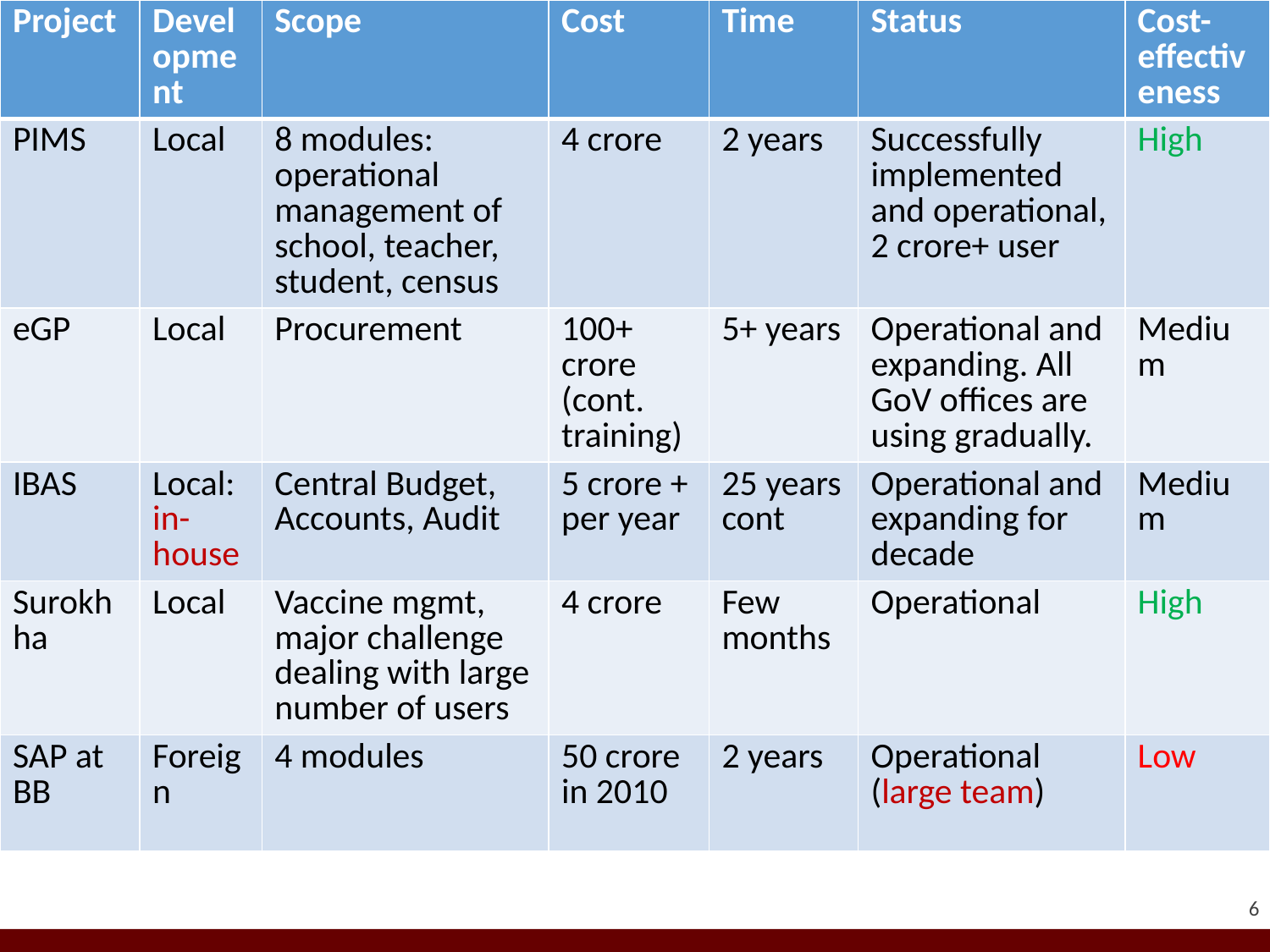

| Project | Development | Scope | Cost | Time | Status | Cost-effectiveness |
| --- | --- | --- | --- | --- | --- | --- |
| PIMS | Local | 8 modules: operational management of school, teacher, student, census | 4 crore | 2 years | Successfully implemented and operational, 2 crore+ user | High |
| eGP | Local | Procurement | 100+ crore (cont. training) | 5+ years | Operational and expanding. All GoV offices are using gradually. | Medium |
| IBAS | Local: in-house | Central Budget, Accounts, Audit | 5 crore + per year | 25 years cont | Operational and expanding for decade | Medium |
| Surokhha | Local | Vaccine mgmt, major challenge dealing with large number of users | 4 crore | Few months | Operational | High |
| SAP at BB | Foreign | 4 modules | 50 crore in 2010 | 2 years | Operational (large team) | Low |